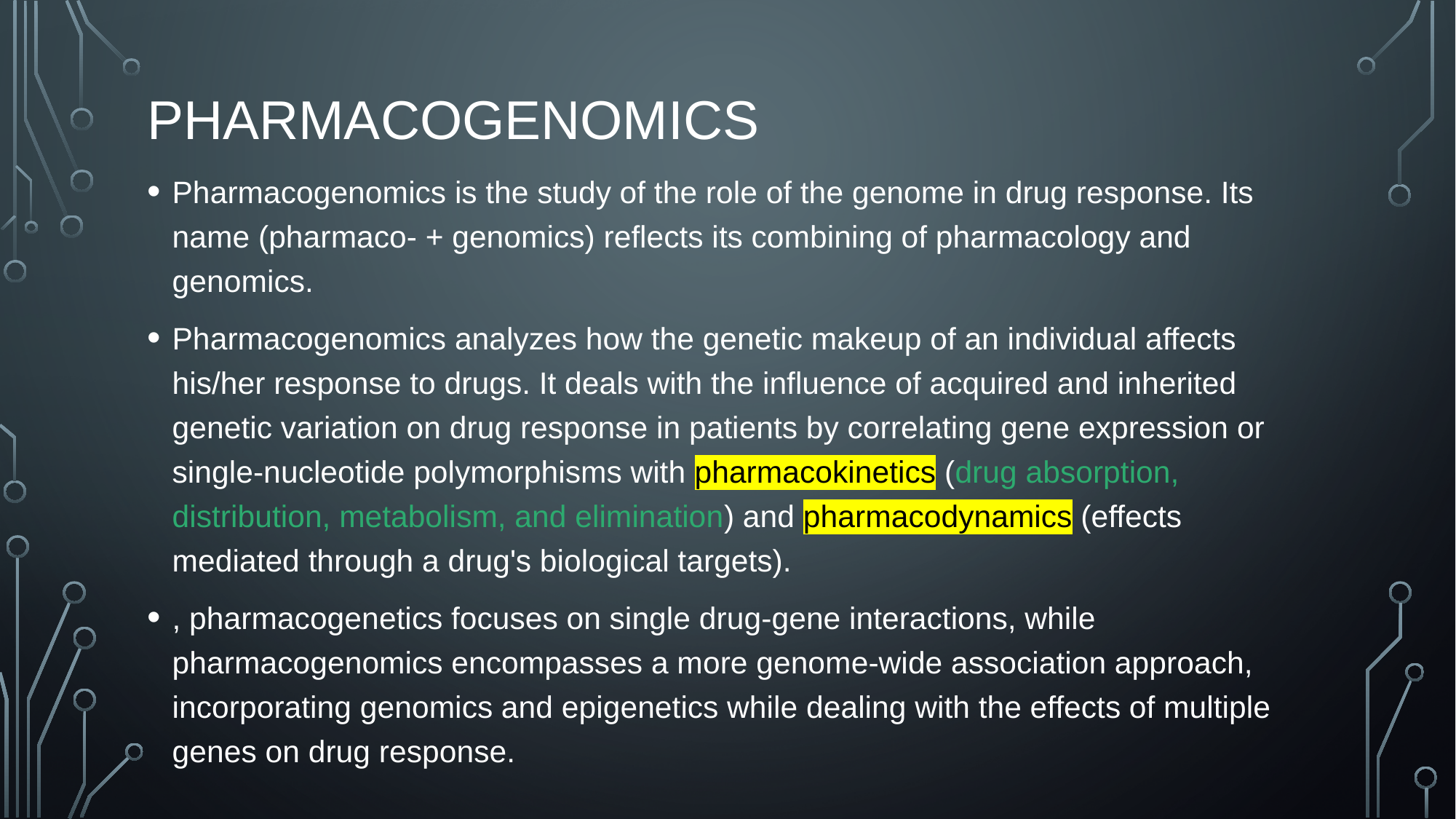

# Pharmacogenomics
Pharmacogenomics is the study of the role of the genome in drug response. Its name (pharmaco- + genomics) reflects its combining of pharmacology and genomics.
Pharmacogenomics analyzes how the genetic makeup of an individual affects his/her response to drugs. It deals with the influence of acquired and inherited genetic variation on drug response in patients by correlating gene expression or single-nucleotide polymorphisms with pharmacokinetics (drug absorption, distribution, metabolism, and elimination) and pharmacodynamics (effects mediated through a drug's biological targets).
, pharmacogenetics focuses on single drug-gene interactions, while pharmacogenomics encompasses a more genome-wide association approach, incorporating genomics and epigenetics while dealing with the effects of multiple genes on drug response.